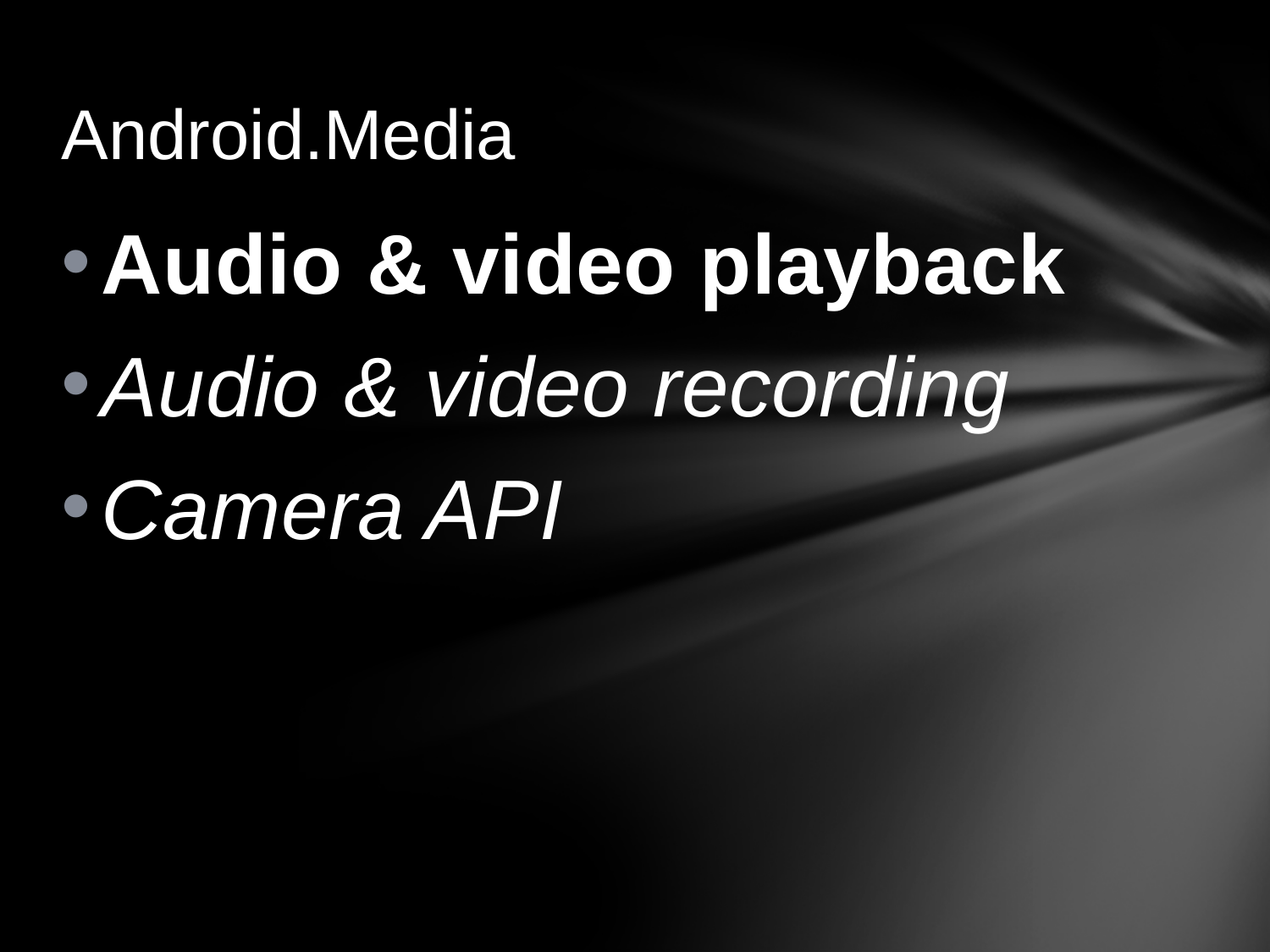

# Android.Media
Audio & video playback
Audio & video recording
Camera API